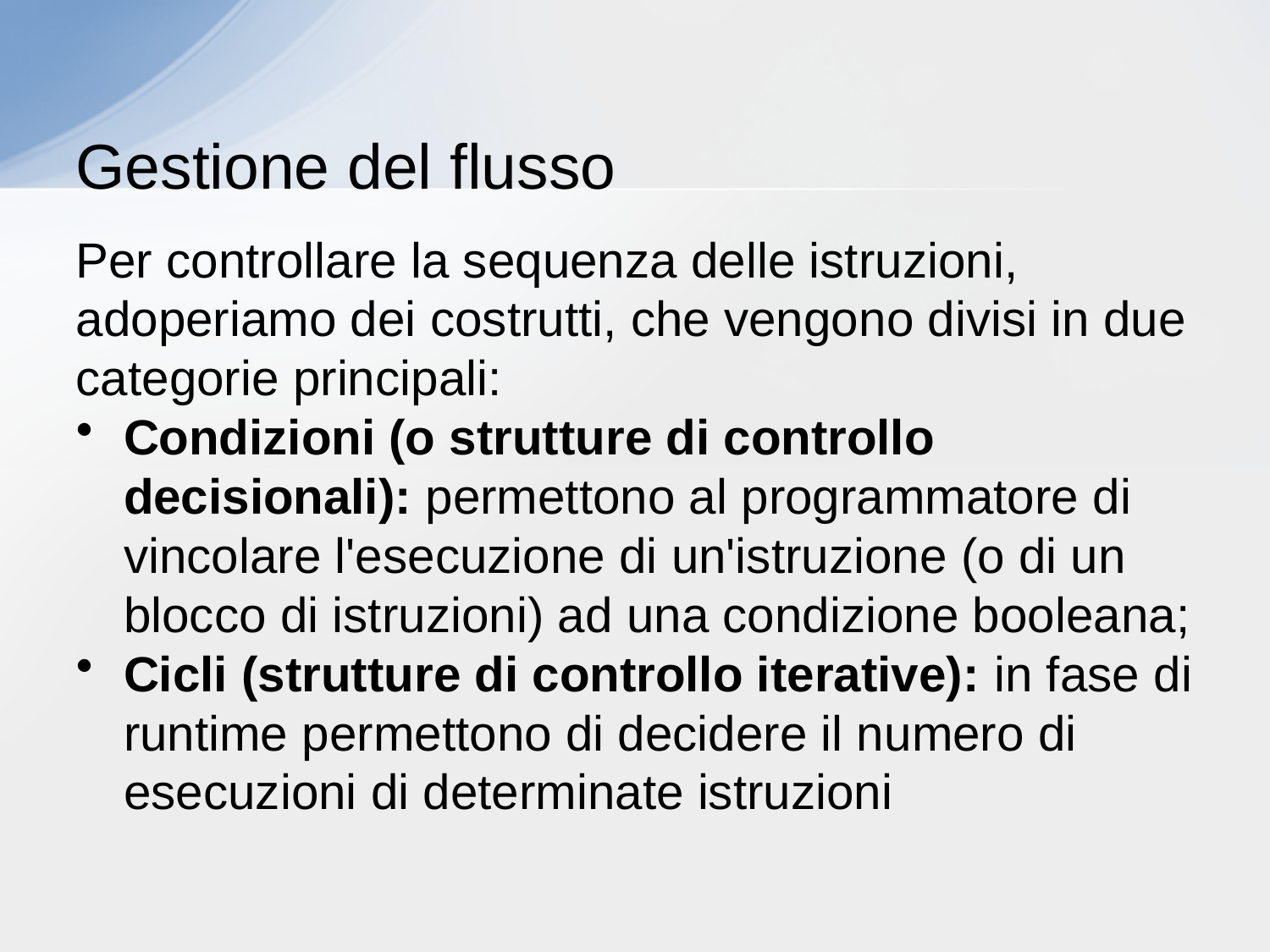

# Gestione del flusso
Per controllare la sequenza delle istruzioni, adoperiamo dei costrutti, che vengono divisi in due categorie principali:
Condizioni (o strutture di controllo decisionali): permettono al programmatore di vincolare l'esecuzione di un'istruzione (o di un blocco di istruzioni) ad una condizione booleana;
Cicli (strutture di controllo iterative): in fase di runtime permettono di decidere il numero di esecuzioni di determinate istruzioni